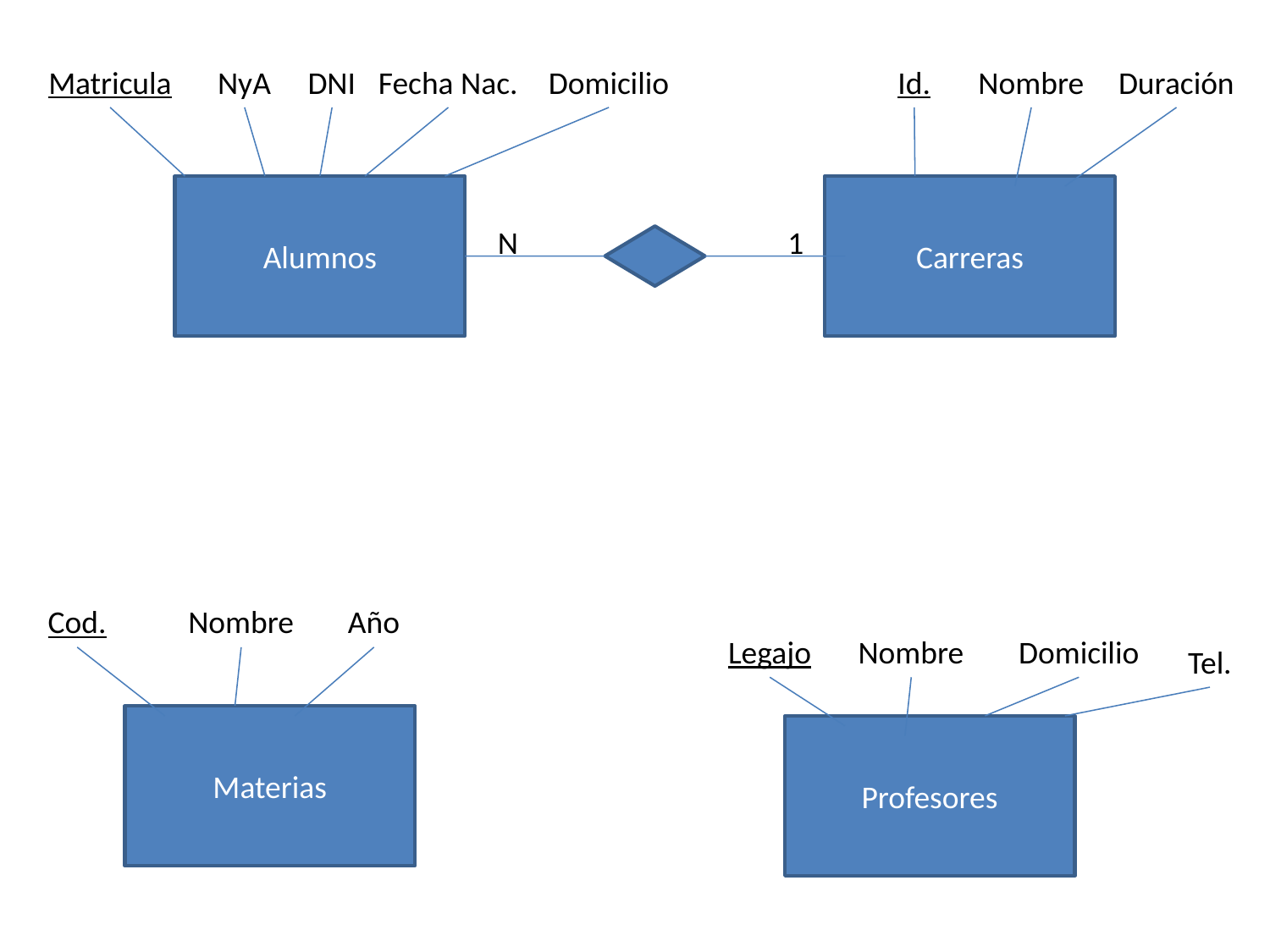

Matricula
NyA
DNI
Fecha Nac.
Domicilio
Id.
Nombre
Duración

Alumnos
Carreras
N
1

Cod.
Nombre
Año
Legajo
Nombre
Domicilio
Tel.

Materias
Profesores